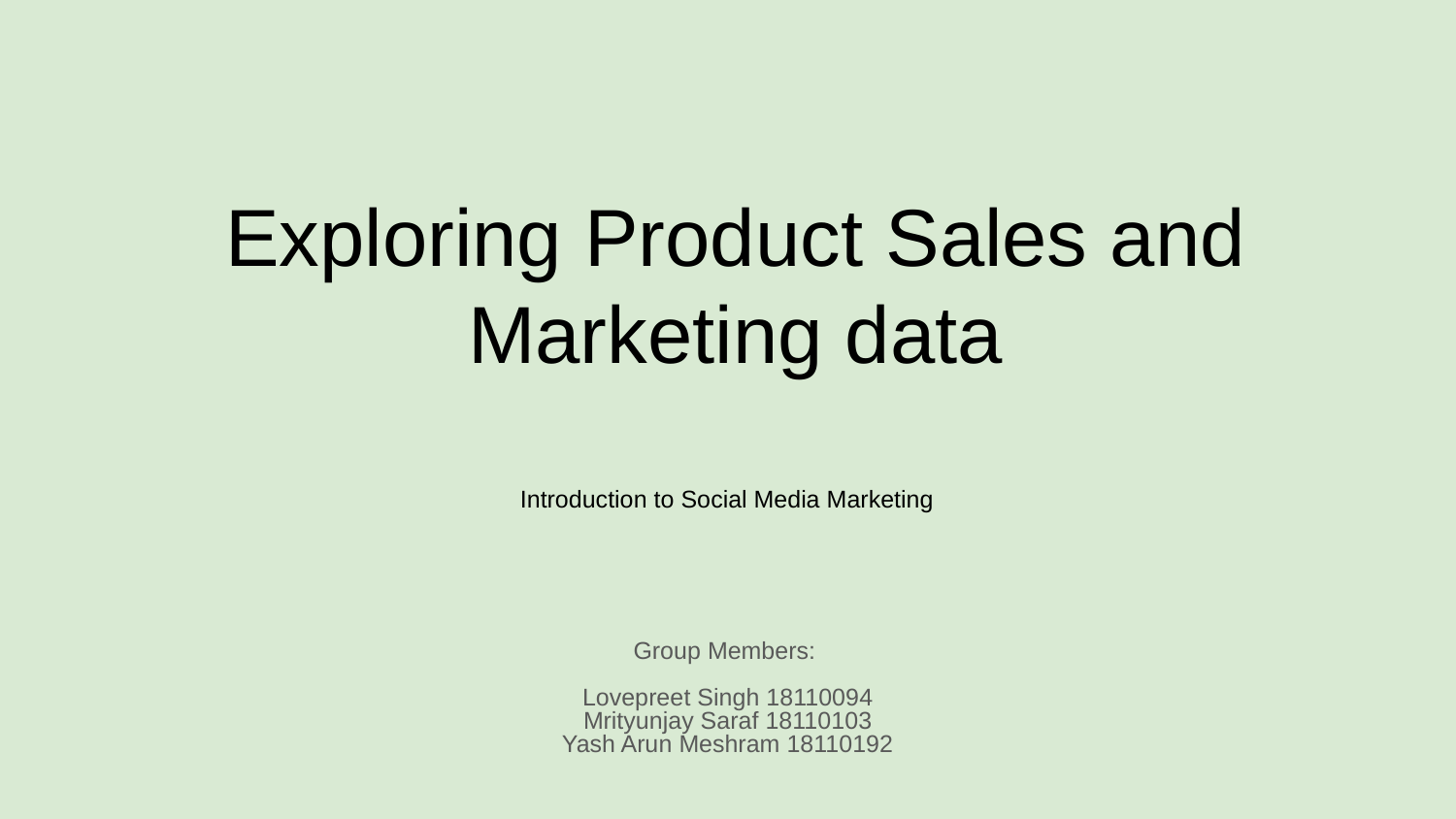

# Exploring Product Sales and Marketing data
Introduction to Social Media Marketing
Group Members:

Lovepreet Singh 18110094
Mrityunjay Saraf 18110103
Yash Arun Meshram 18110192